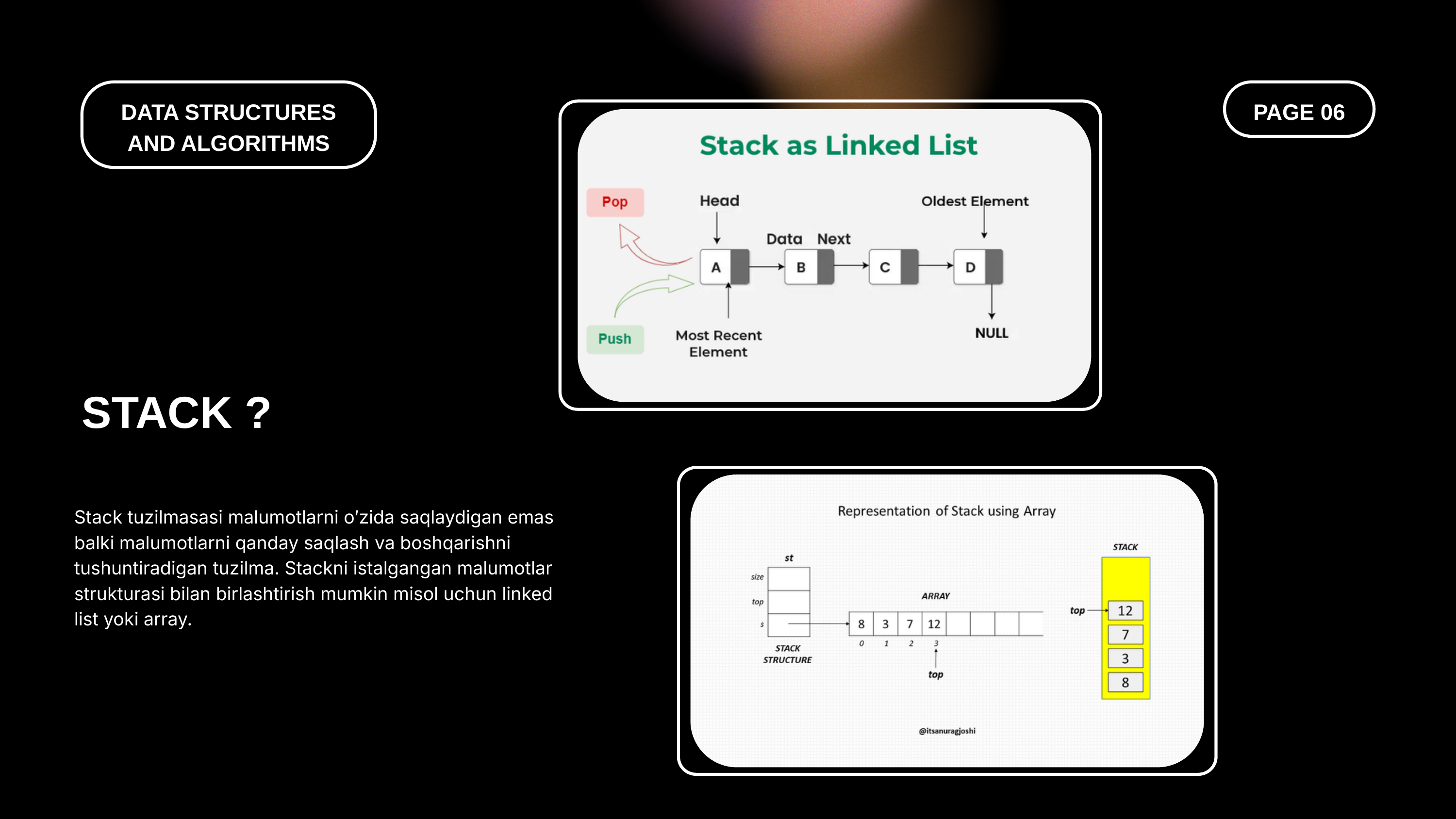

DATA STRUCTURES AND ALGORITHMS

PAGE 06

STACK ?

Stack tuzilmasasi malumotlarni o’zida saqlaydigan emas balki malumotlarni qanday saqlash va boshqarishni tushuntiradigan tuzilma. Stackni istalgangan malumotlar strukturasi bilan birlashtirish mumkin misol uchun linked list yoki array.